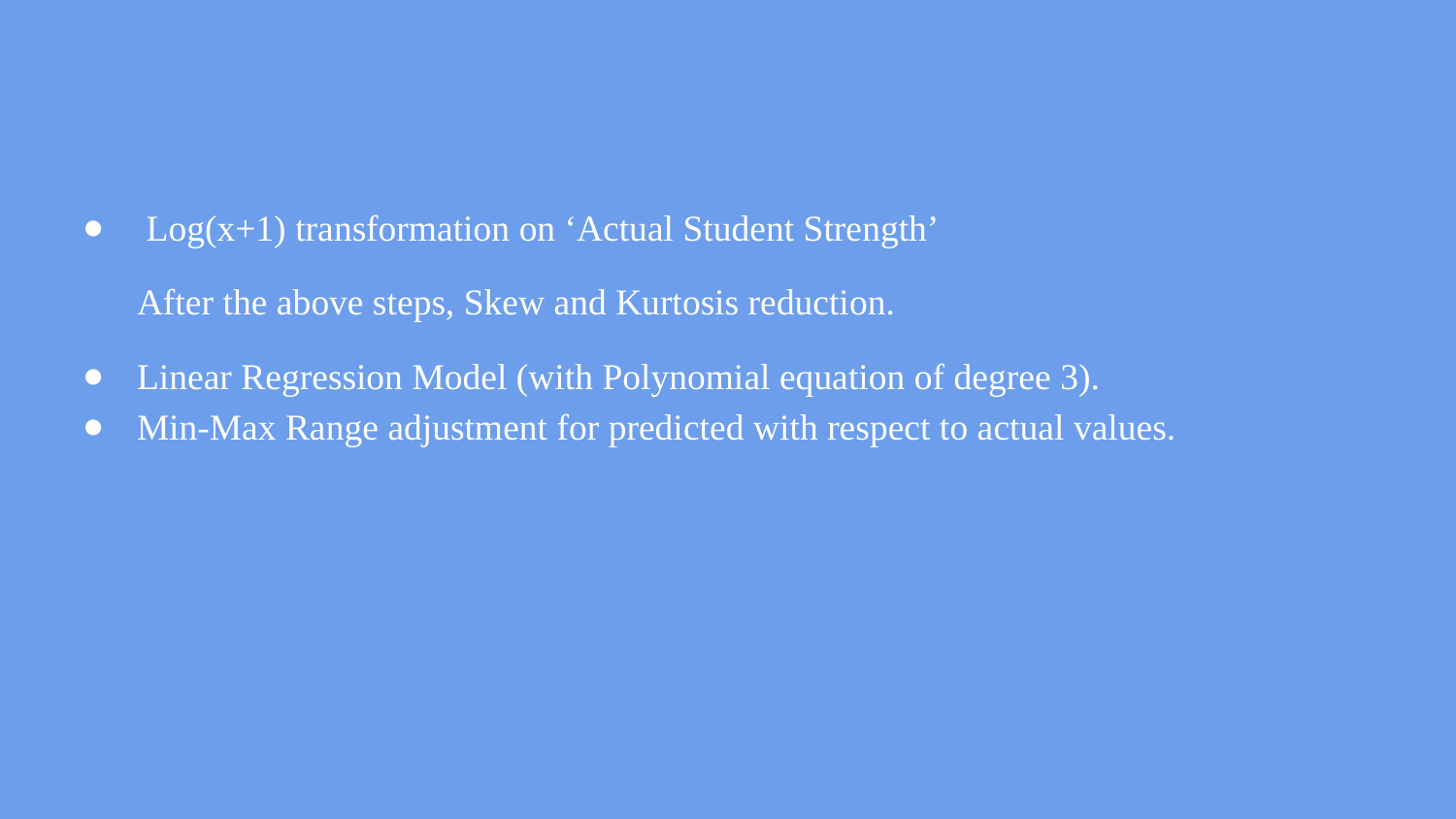

Log(x+1) transformation on ‘Actual Student Strength’
After the above steps, Skew and Kurtosis reduction.
Linear Regression Model (with Polynomial equation of degree 3).
Min-Max Range adjustment for predicted with respect to actual values.